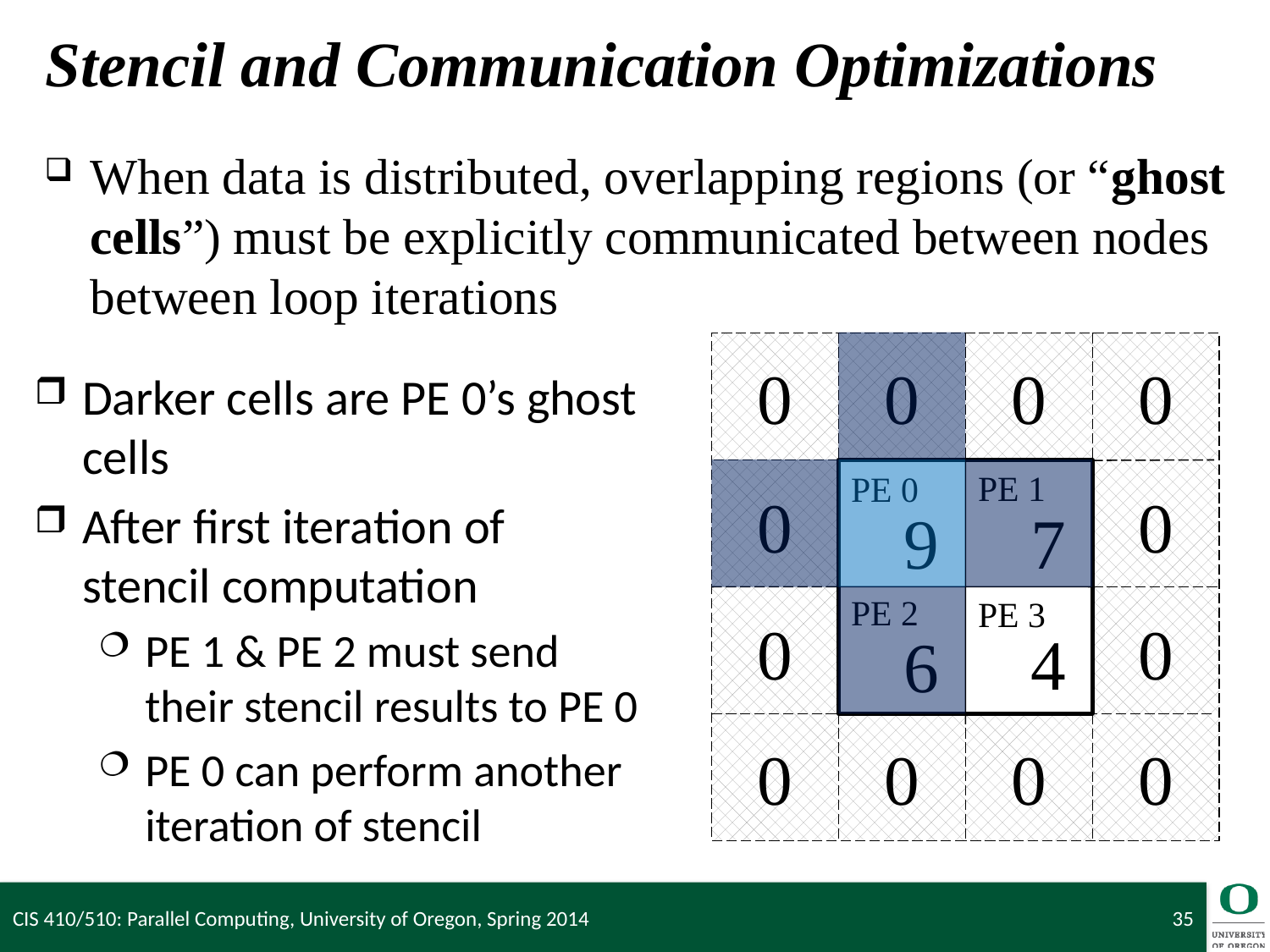

# Stencil and Communication Optimizations
When data is distributed, overlapping regions (or “ghost cells”) must be explicitly communicated between nodes between loop iterations

0
0
0
0
Darker cells are PE 0’s ghost cells
After first iteration of stencil computation
PE 1 & PE 2 must send their stencil results to PE 0
PE 0 can perform another iteration of stencil
PE 1

PE 0
0
0
9
7
PE 2
PE 3
0
0
4
6
0
0
0
0
CIS 410/510: Parallel Computing, University of Oregon, Spring 2014
35